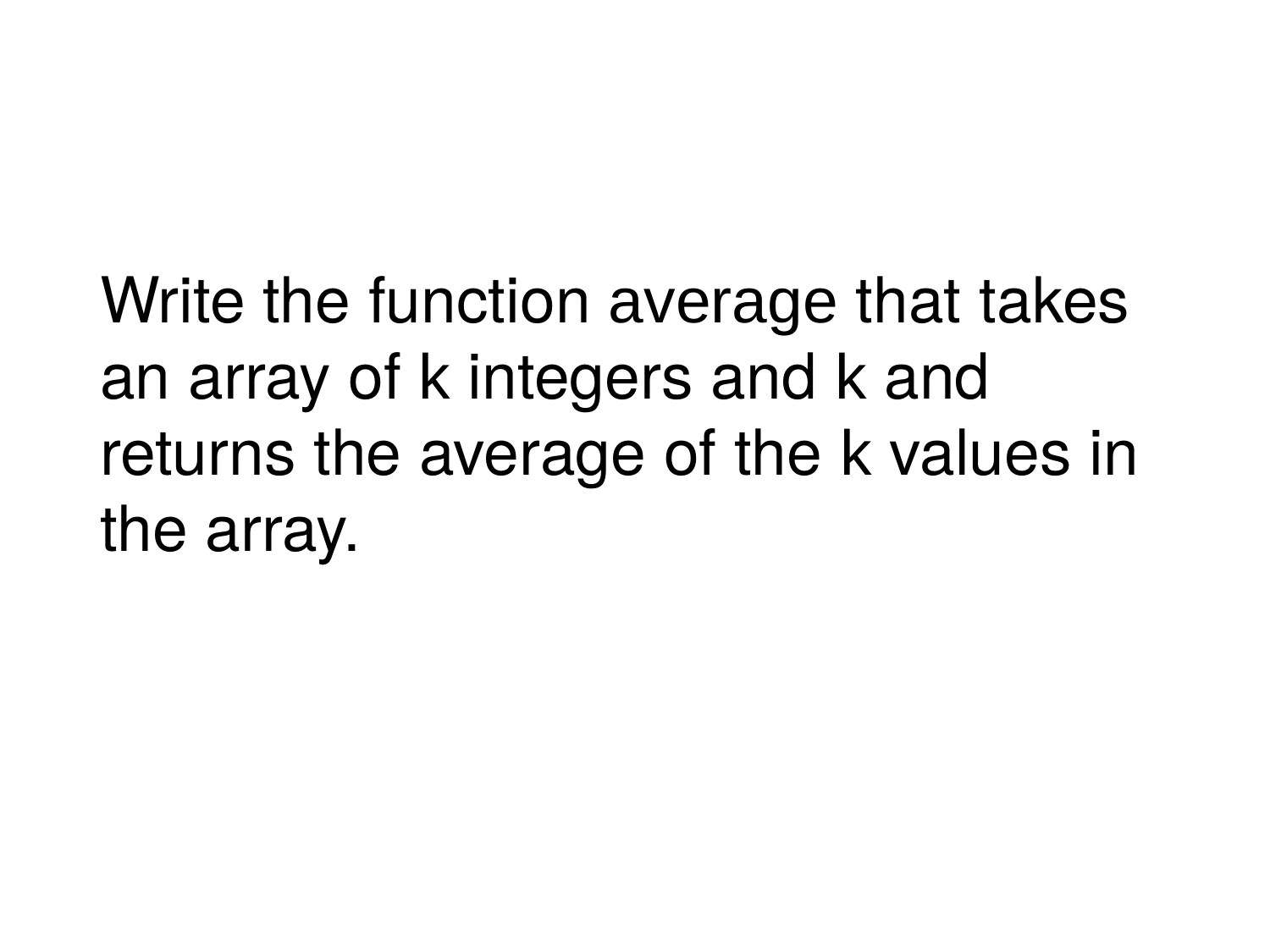

Write the function average that takes an array of k integers and k and returns the average of the k values in the array.